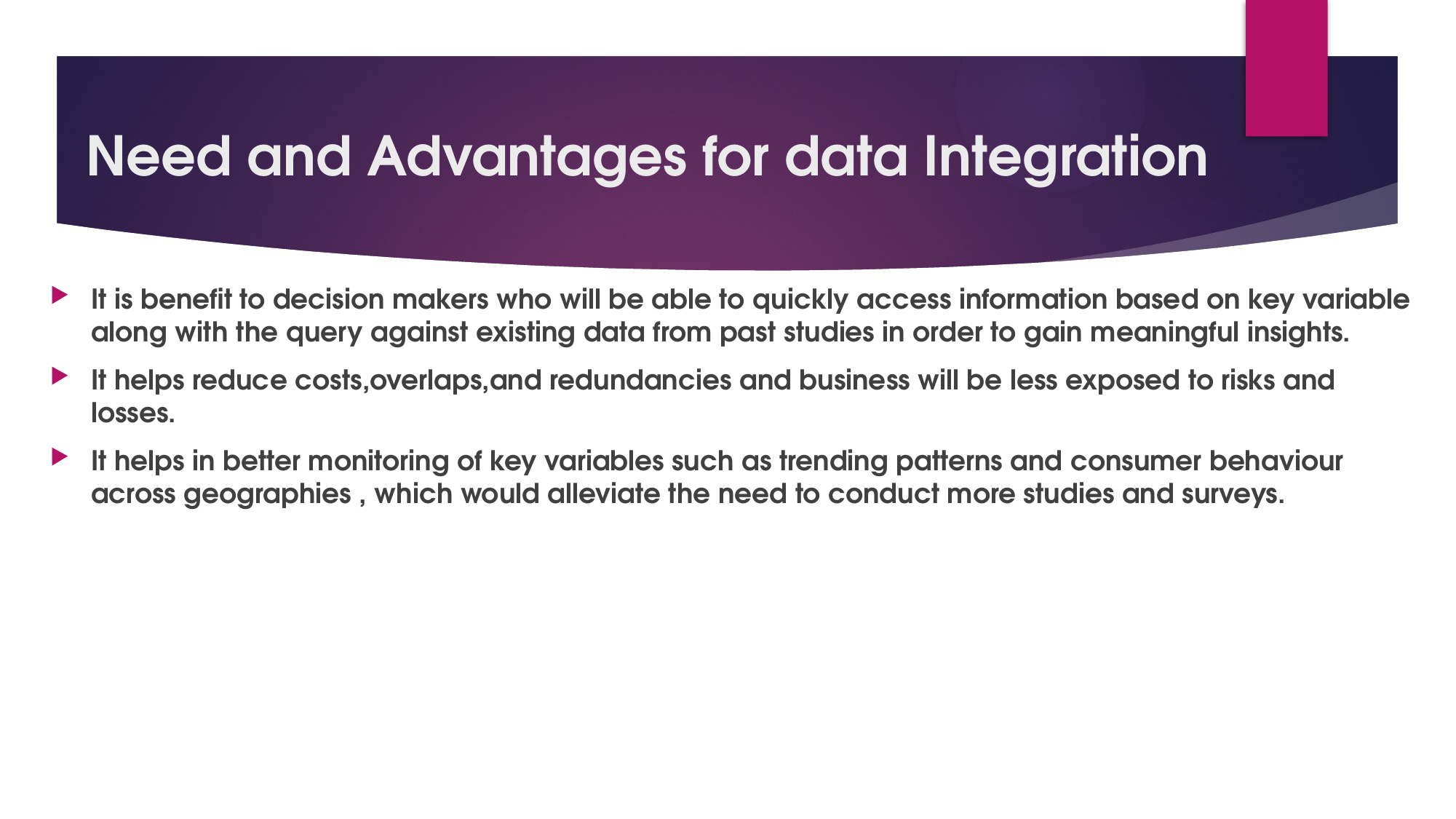

# Need and Advantages for data Integration
It is benefit to decision makers who will be able to quickly access information based on key variable along with the query against existing data from past studies in order to gain meaningful insights.
It helps reduce costs,overlaps,and redundancies and business will be less exposed to risks and losses.
It helps in better monitoring of key variables such as trending patterns and consumer behaviour across geographies , which would alleviate the need to conduct more studies and surveys.